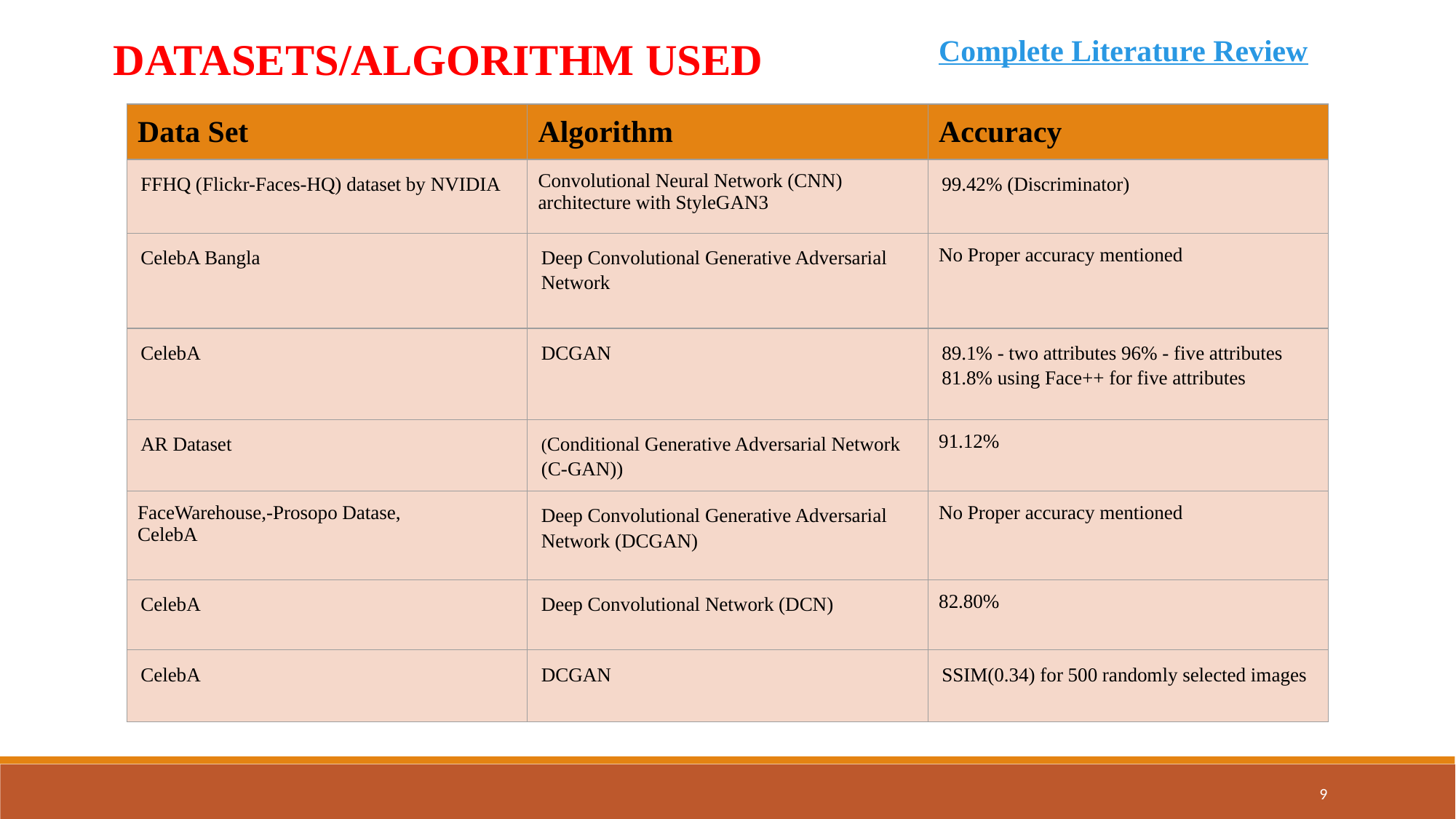

DATASETS/ALGORITHM USED
Complete Literature Review
| Data Set | Algorithm | Accuracy |
| --- | --- | --- |
| FFHQ (Flickr-Faces-HQ) dataset by NVIDIA | Convolutional Neural Network (CNN) architecture with StyleGAN3 | 99.42% (Discriminator) |
| CelebA Bangla | Deep Convolutional Generative Adversarial Network | No Proper accuracy mentioned |
| CelebA | DCGAN | 89.1% - two attributes 96% - five attributes 81.8% using Face++ for five attributes |
| AR Dataset | (Conditional Generative Adversarial Network (C-GAN)) | 91.12% |
| FaceWarehouse,-Prosopo Datase, CelebA | Deep Convolutional Generative Adversarial Network (DCGAN) | No Proper accuracy mentioned |
| CelebA | Deep Convolutional Network (DCN) | 82.80% |
| CelebA | DCGAN | SSIM(0.34) for 500 randomly selected images |
9